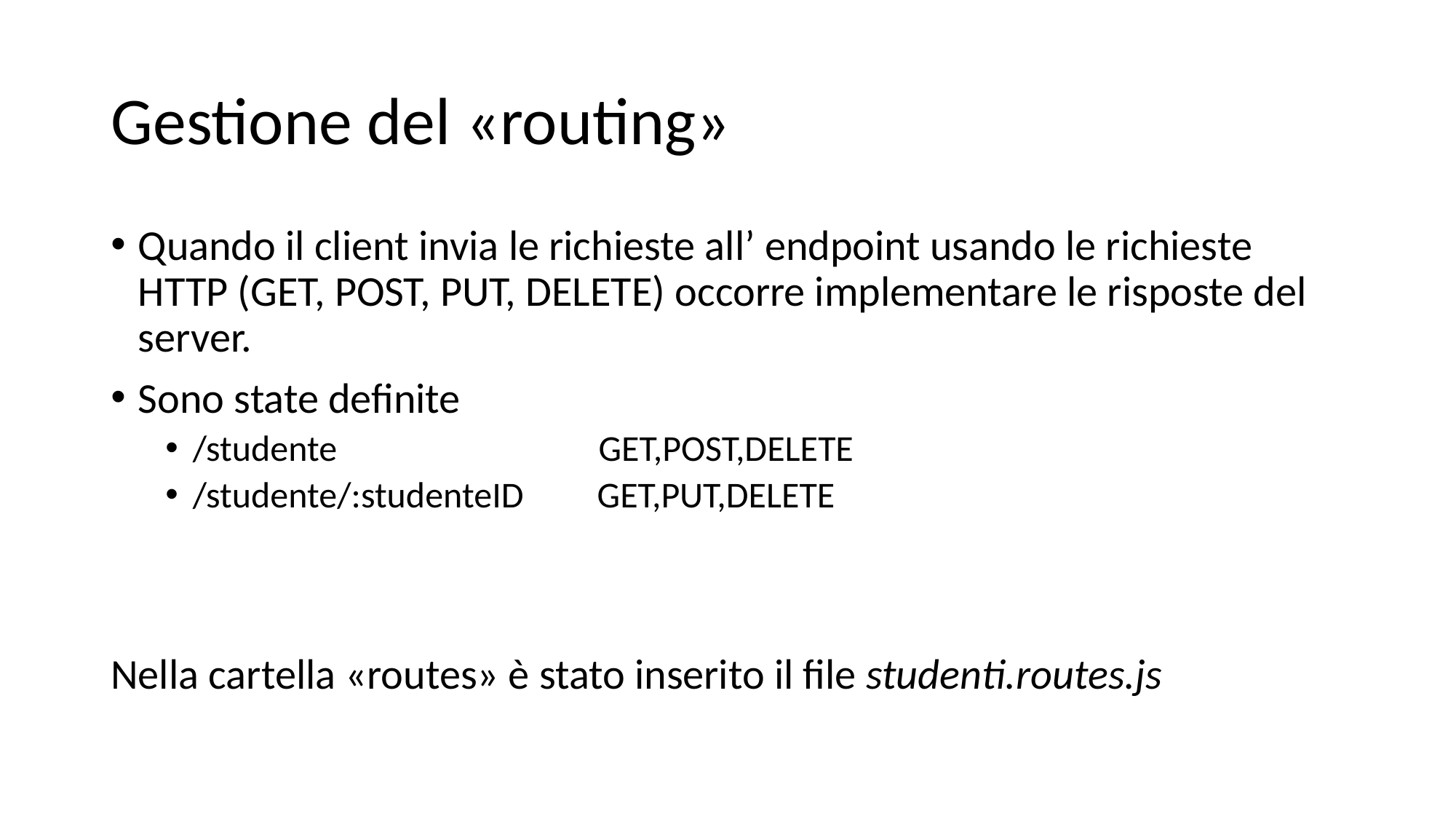

# Gestione del «routing»
Quando il client invia le richieste all’ endpoint usando le richieste HTTP (GET, POST, PUT, DELETE) occorre implementare le risposte del server.
Sono state definite
/studente                                GET,POST,DELETE
/studente/:studenteID         GET,PUT,DELETE

Nella cartella «routes» è stato inserito il file studenti.routes.js